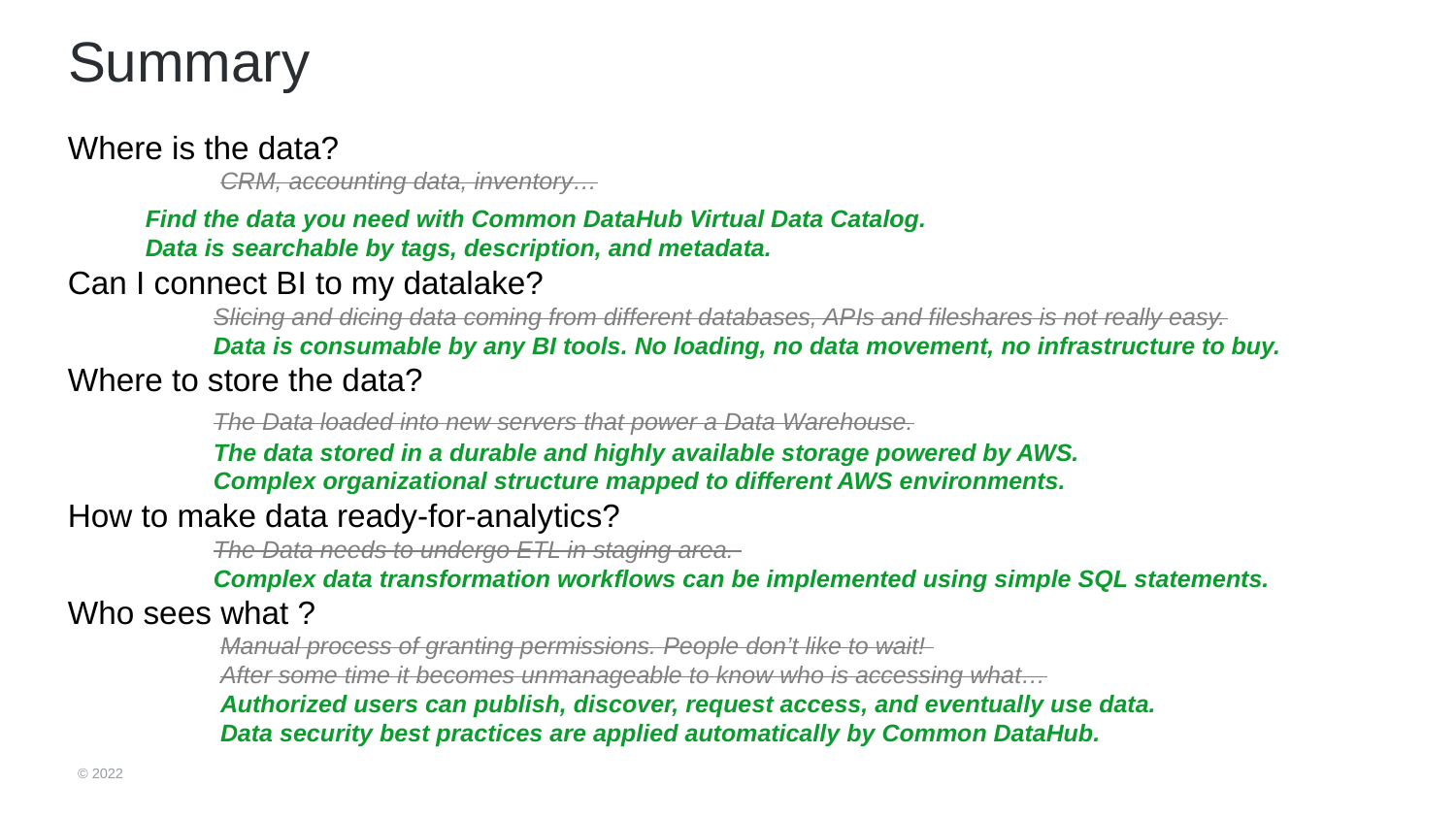

# Summary
Where is the data?
	 CRM, accounting data, inventory…

Can I connect BI to my datalake?
	Slicing and dicing data coming from different databases, APIs and fileshares is not really easy.
	Data is consumable by any BI tools. No loading, no data movement, no infrastructure to buy.
Where to store the data?
	The Data loaded into new servers that power a Data Warehouse.
	The data stored in a durable and highly available storage powered by AWS.
	Complex organizational structure mapped to different AWS environments.
How to make data ready-for-analytics?
	The Data needs to undergo ETL in staging area.
	Complex data transformation workflows can be implemented using simple SQL statements.
Who sees what ?
	 Manual process of granting permissions. People don’t like to wait!
	 After some time it becomes unmanageable to know who is accessing what…
	 Authorized users can publish, discover, request access, and eventually use data.
	 Data security best practices are applied automatically by Common DataHub.

Find the data you need with Common DataHub Virtual Data Catalog.
Data is searchable by tags, description, and metadata.